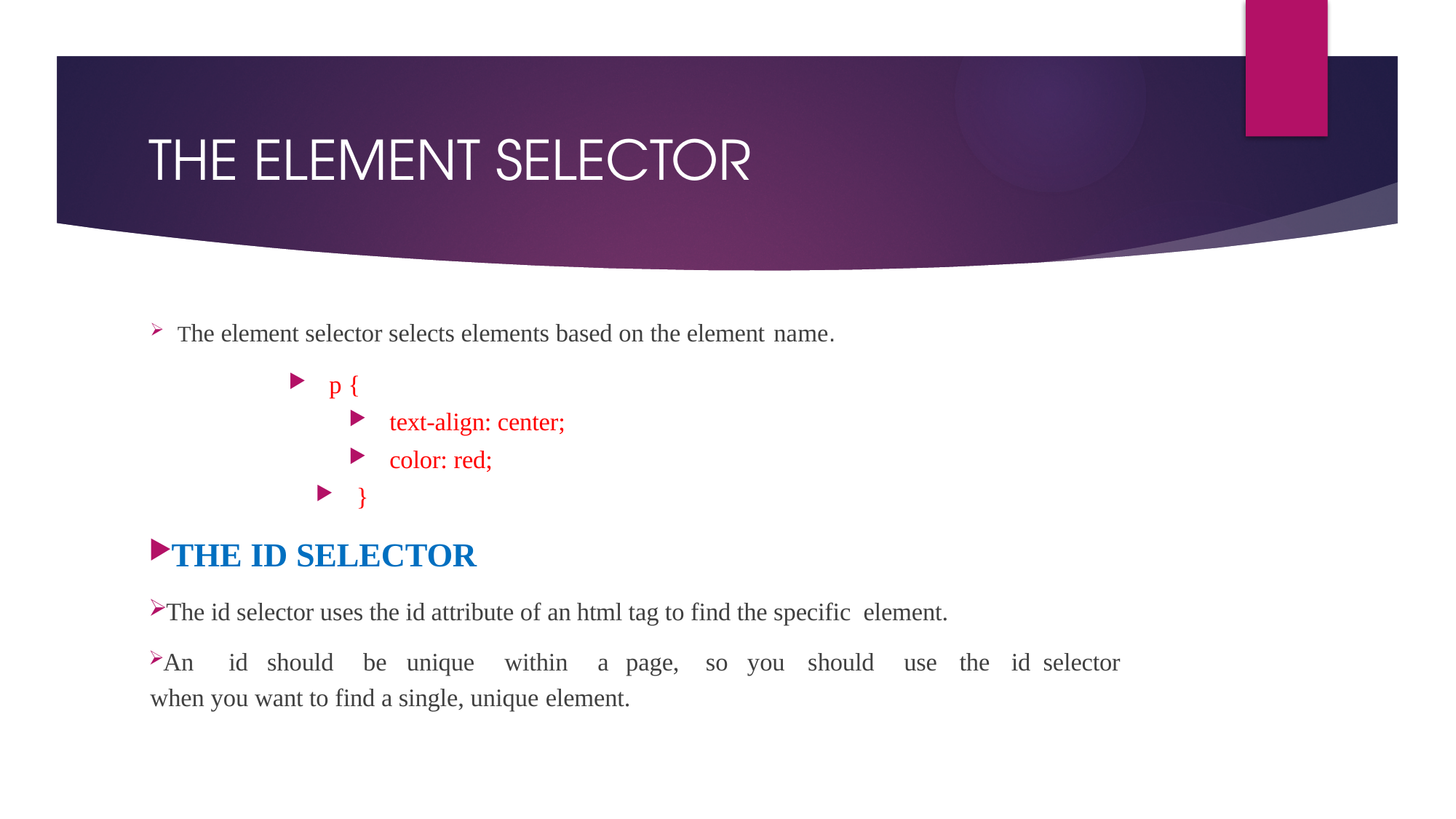

# THE ELEMENT SELECTOR
The element selector selects elements based on the element name.
p {
text-align: center;
color: red;
}
THE ID SELECTOR
The id selector uses the id attribute of an html tag to find the specific  element.
An	id	should	be	unique	within	a	page,	so	you	should	use	the	id  selector when you want to find a single, unique element.